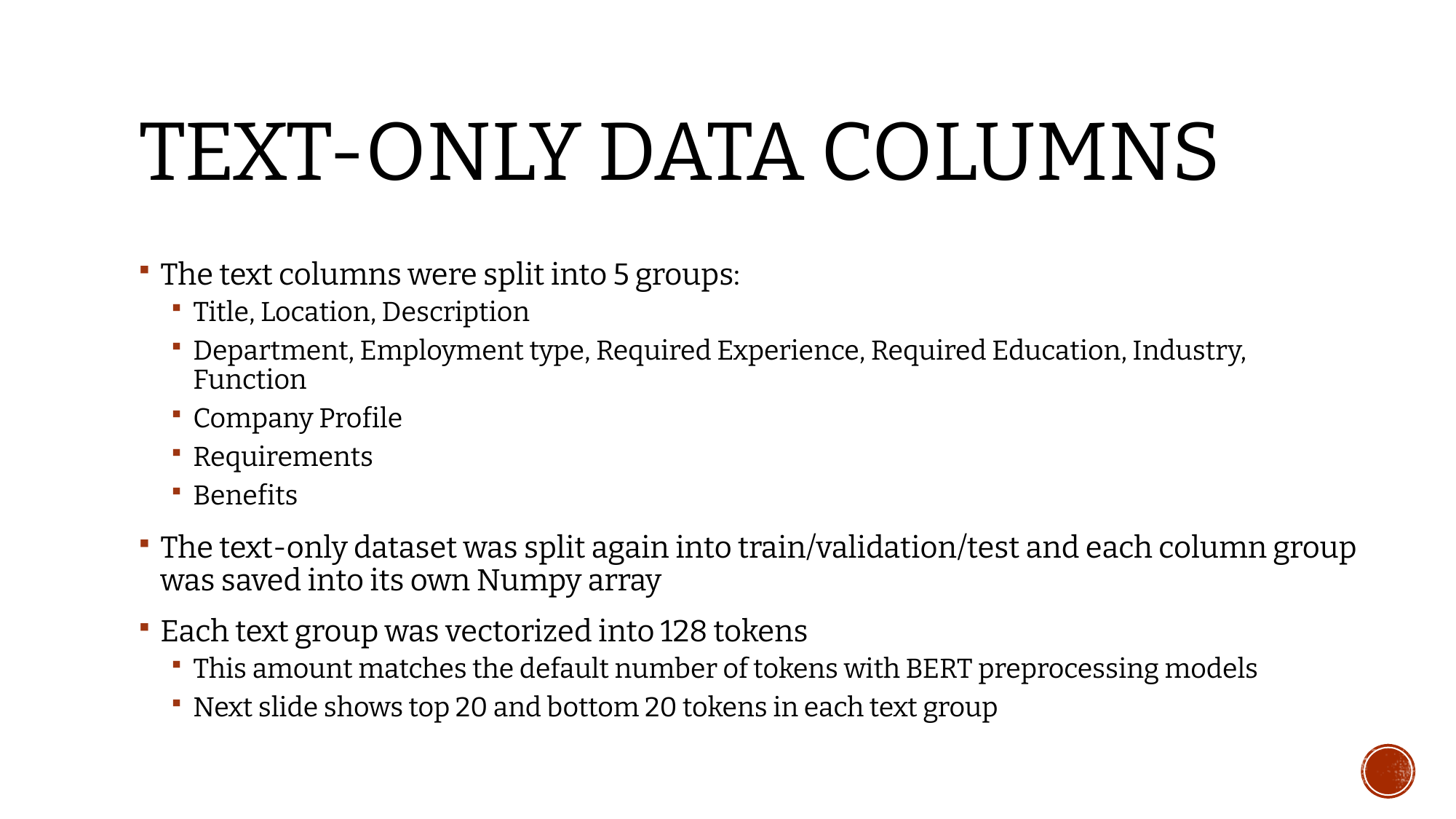

# Text-only data columns
The text columns were split into 5 groups:
Title, Location, Description
Department, Employment type, Required Experience, Required Education, Industry,  Function
Company Profile
Requirements
Benefits
The text-only dataset was split again into train/validation/test and each column group was saved into its own Numpy array
Each text group was vectorized into 128 tokens
This amount matches the default number of tokens with BERT preprocessing models
Next slide shows top 20 and bottom 20 tokens in each text group